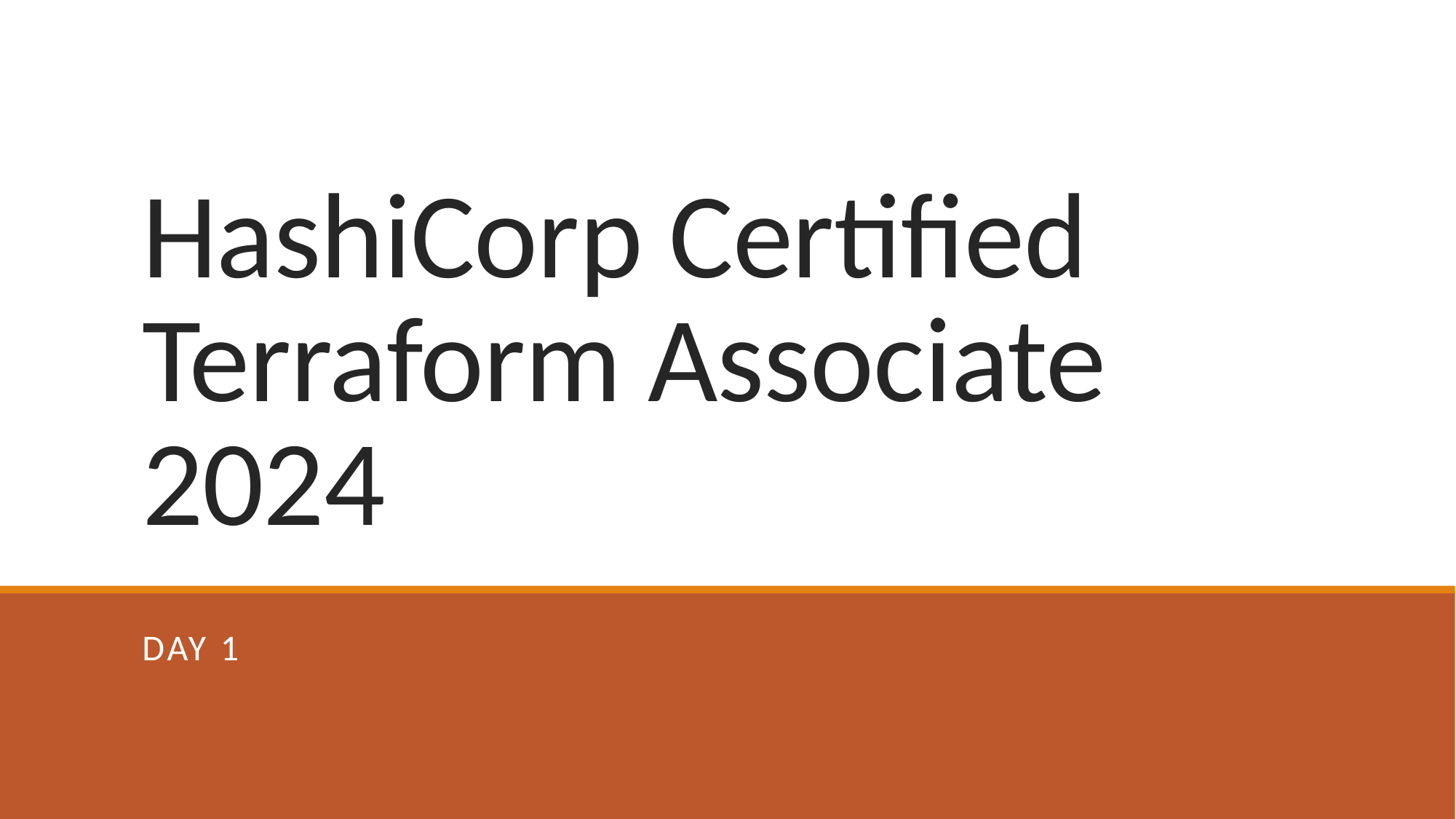

# HashiCorp Certified Terraform Associate 2024

Day 1